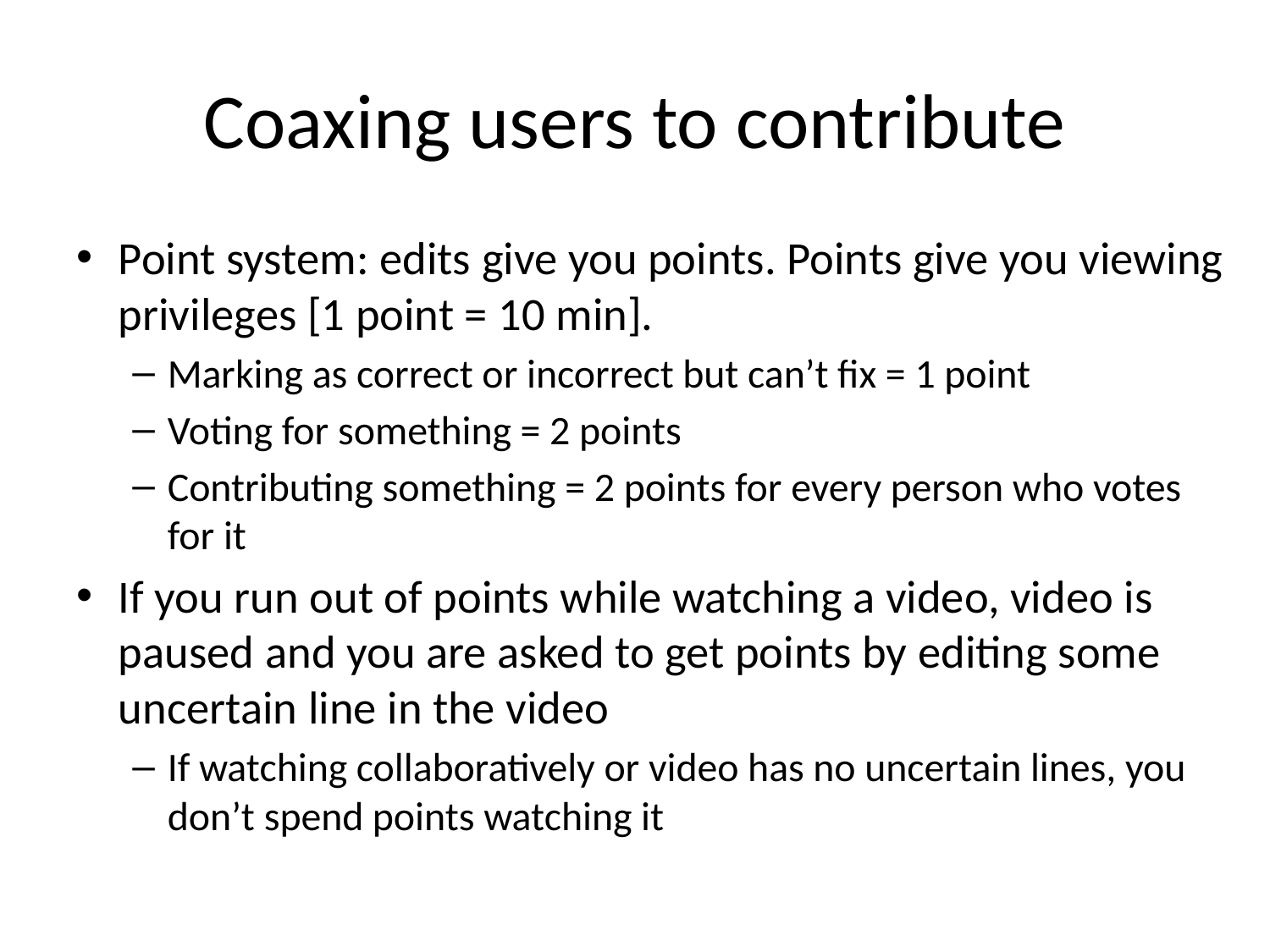

# Coaxing users to contribute
Point system: edits give you points. Points give you viewing privileges [1 point = 10 min].
Marking as correct or incorrect but can’t fix = 1 point
Voting for something = 2 points
Contributing something = 2 points for every person who votes for it
If you run out of points while watching a video, video is paused and you are asked to get points by editing some uncertain line in the video
If watching collaboratively or video has no uncertain lines, you don’t spend points watching it